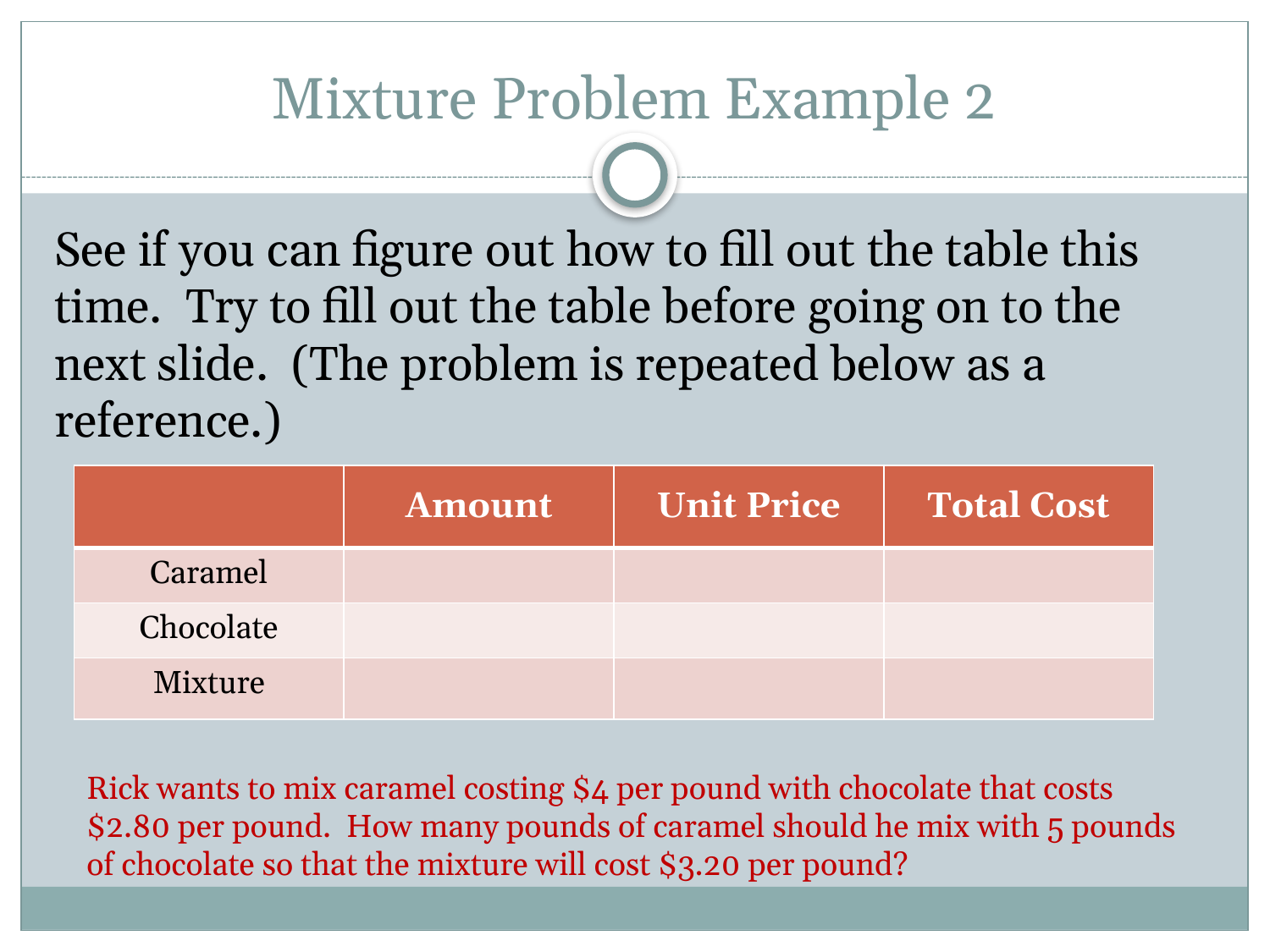

# Mixture Problem Example 2
See if you can figure out how to fill out the table this time.  Try to fill out the table before going on to the next slide.  (The problem is repeated below as a reference.)
|  | Amount | Unit Price | Total Cost |
| --- | --- | --- | --- |
| Caramel |  |  |  |
| Chocolate |  |  |  |
| Mixture |  |  |  |
Rick wants to mix caramel costing $4 per pound with chocolate that costs $2.80 per pound.  How many pounds of caramel should he mix with 5 pounds of chocolate so that the mixture will cost $3.20 per pound?